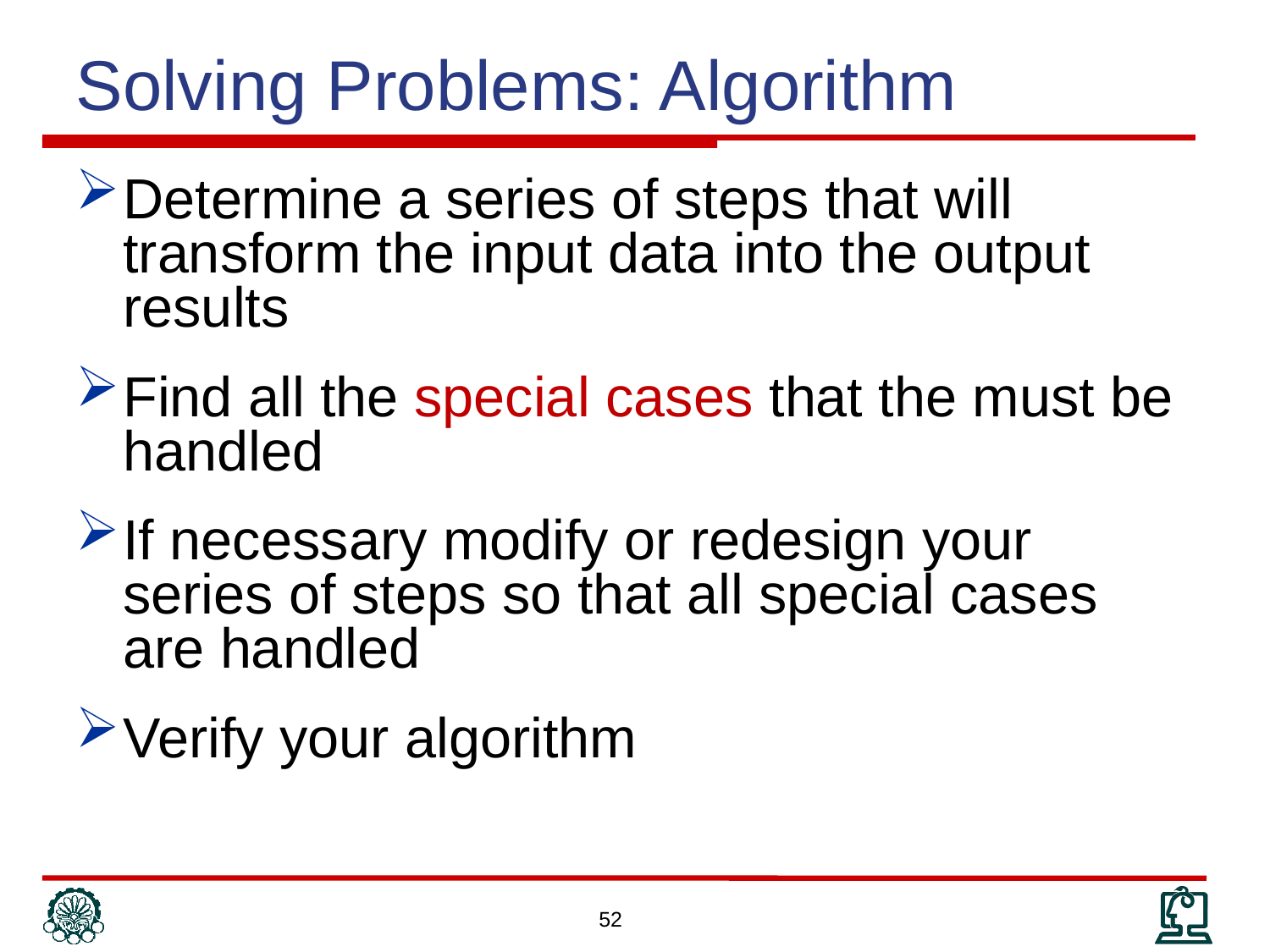

Solving Problems: Algorithm
Determine a series of steps that will transform the input data into the output results
Find all the special cases that the must be handled
If necessary modify or redesign your series of steps so that all special cases are handled
Verify your algorithm
52